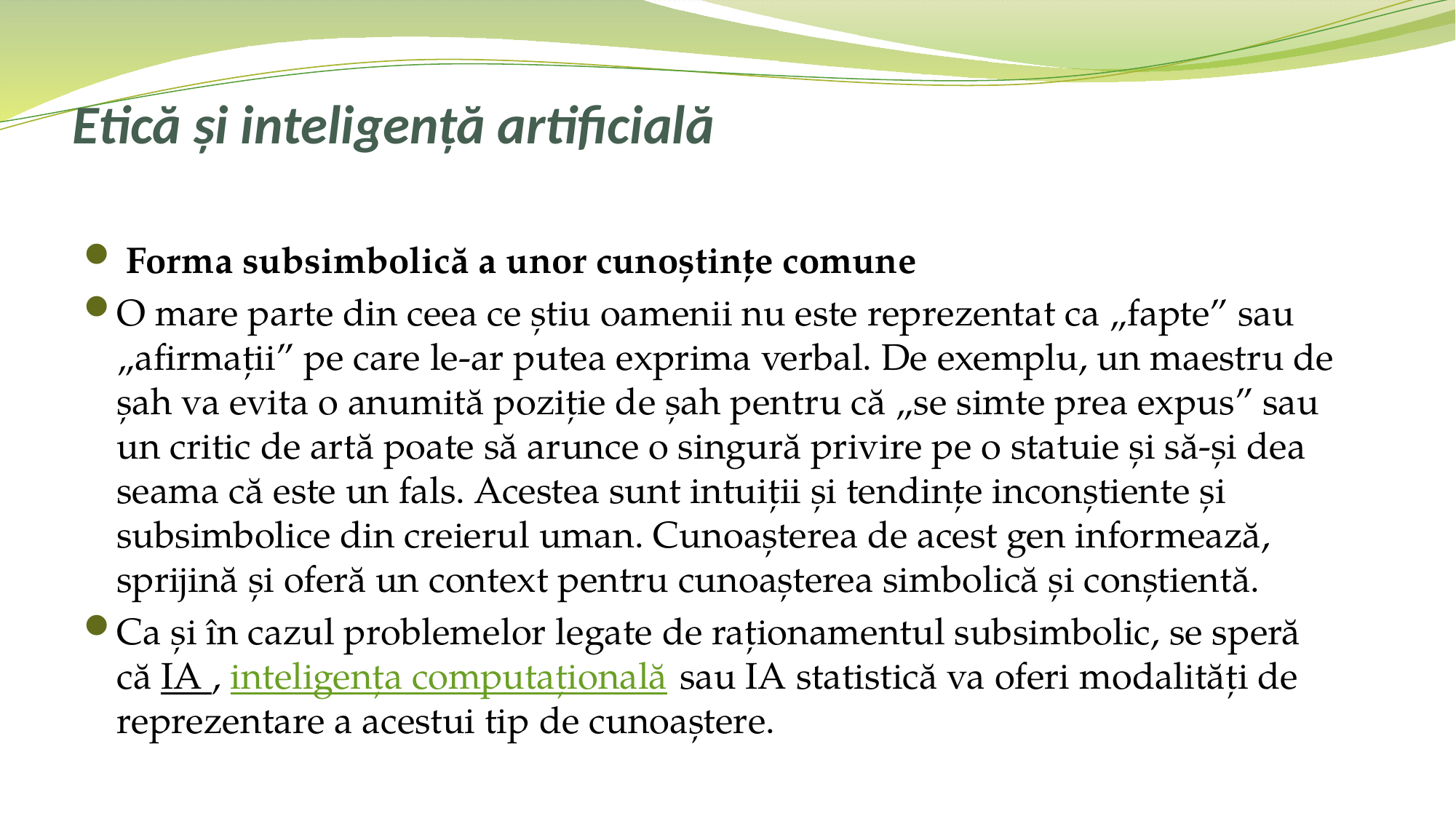

# Etică și inteligență artificială
 Forma subsimbolică a unor cunoștințe comune
O mare parte din ceea ce știu oamenii nu este reprezentat ca „fapte” sau „afirmații” pe care le-ar putea exprima verbal. De exemplu, un maestru de șah va evita o anumită poziție de șah pentru că „se simte prea expus” sau un critic de artă poate să arunce o singură privire pe o statuie și să-și dea seama că este un fals. Acestea sunt intuiții și tendințe inconștiente și subsimbolice din creierul uman. Cunoașterea de acest gen informează, sprijină și oferă un context pentru cunoașterea simbolică și conștientă.
Ca și în cazul problemelor legate de raționamentul subsimbolic, se speră că IA , inteligența computațională⁠ sau IA statistică va oferi modalități de reprezentare a acestui tip de cunoaștere.